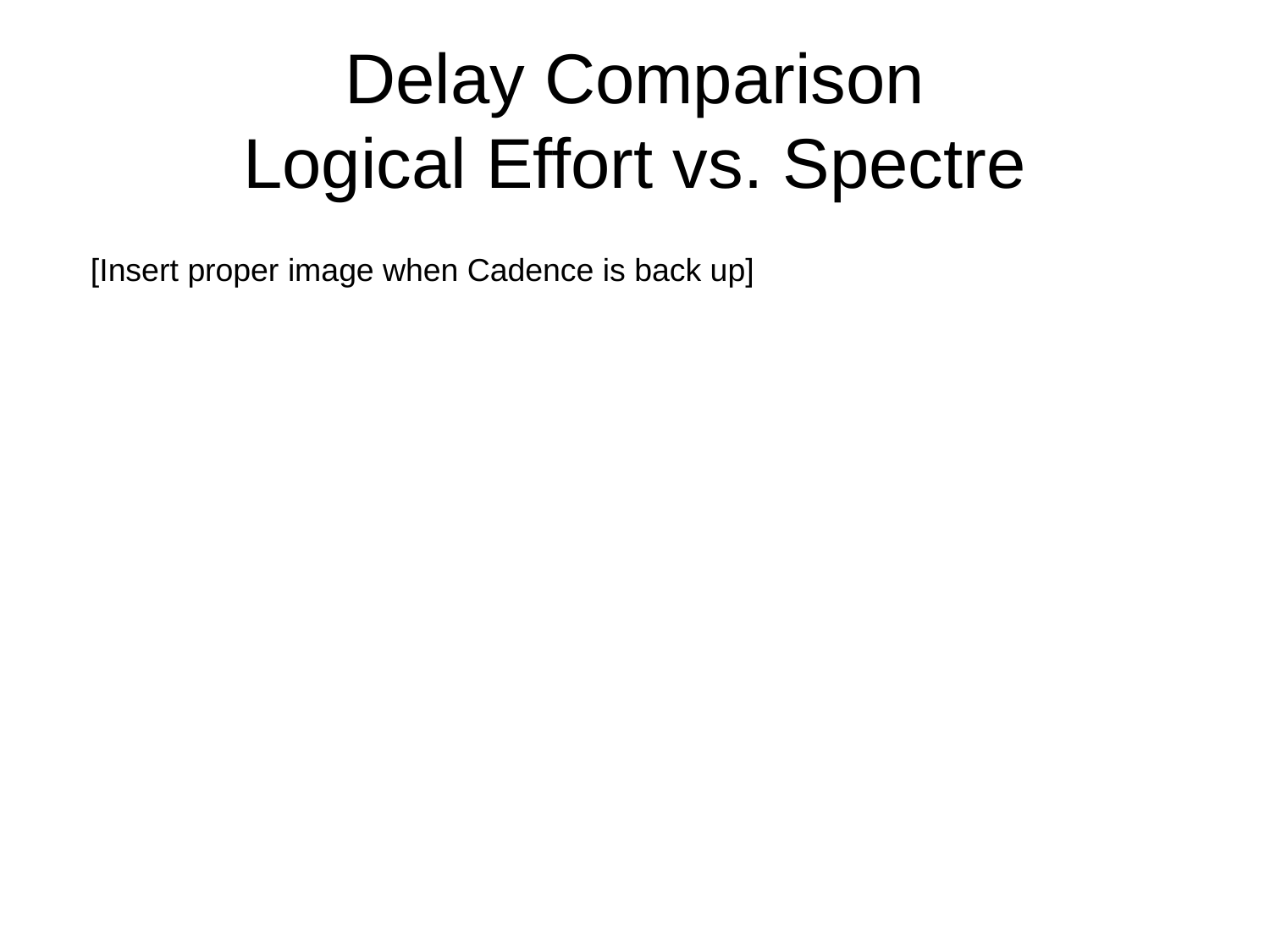

# Delay Comparison Logical Effort vs. Spectre
[Insert proper image when Cadence is back up]